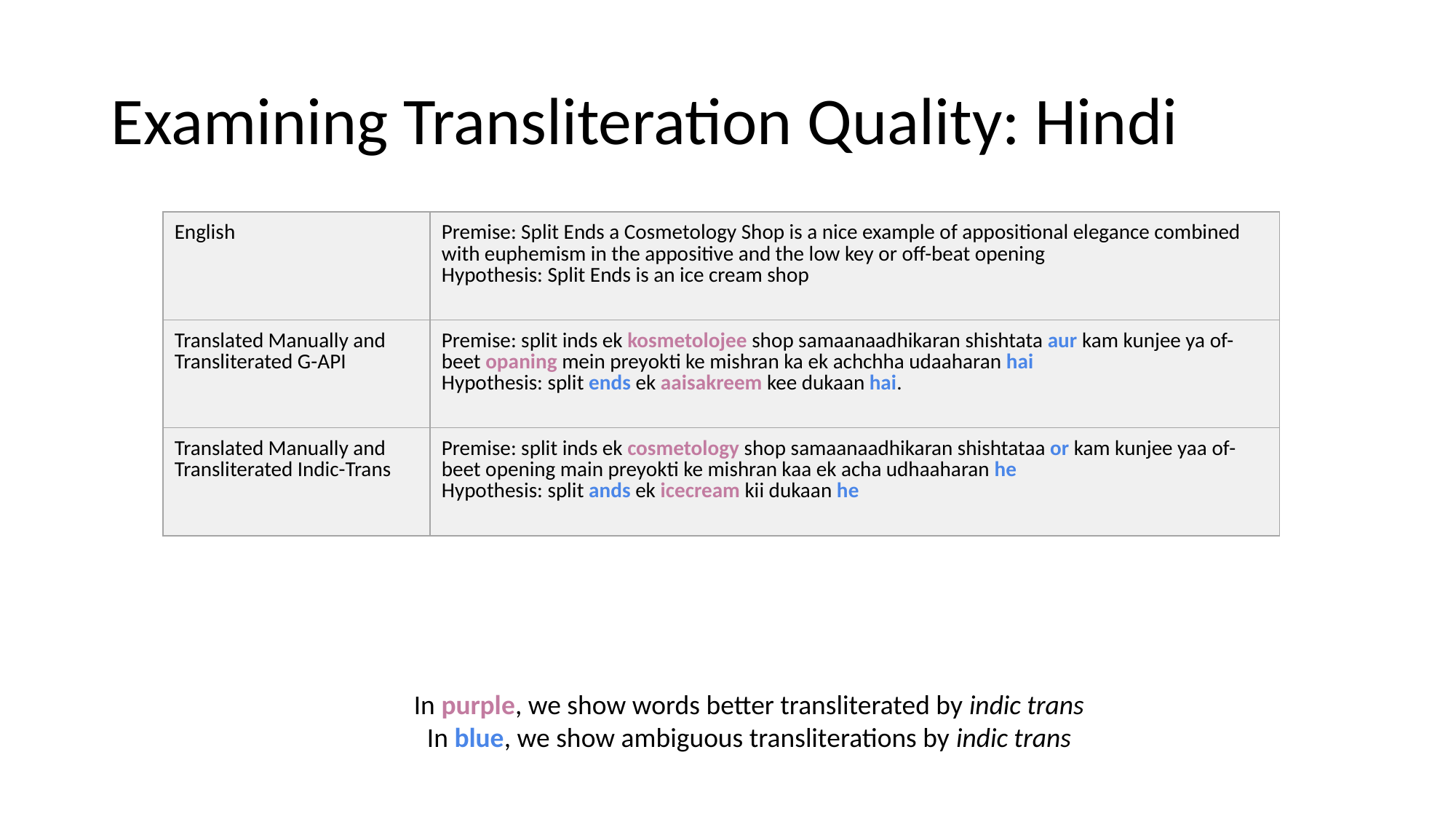

# Examining Transliteration Quality: Hindi
| English | Premise: Split Ends a Cosmetology Shop is a nice example of appositional elegance combined with euphemism in the appositive and the low key or off-beat opening Hypothesis: Split Ends is an ice cream shop |
| --- | --- |
| Translated Manually and Transliterated G-API | Premise: split inds ek kosmetolojee shop samaanaadhikaran shishtata aur kam kunjee ya of-beet opaning mein preyokti ke mishran ka ek achchha udaaharan hai Hypothesis: split ends ek aaisakreem kee dukaan hai. |
| Translated Manually and Transliterated Indic-Trans | Premise: split inds ek cosmetology shop samaanaadhikaran shishtataa or kam kunjee yaa of-beet opening main preyokti ke mishran kaa ek acha udhaaharan he Hypothesis: split ands ek icecream kii dukaan he |

In purple, we show words better transliterated by indic trans
In blue, we show ambiguous transliterations by indic trans